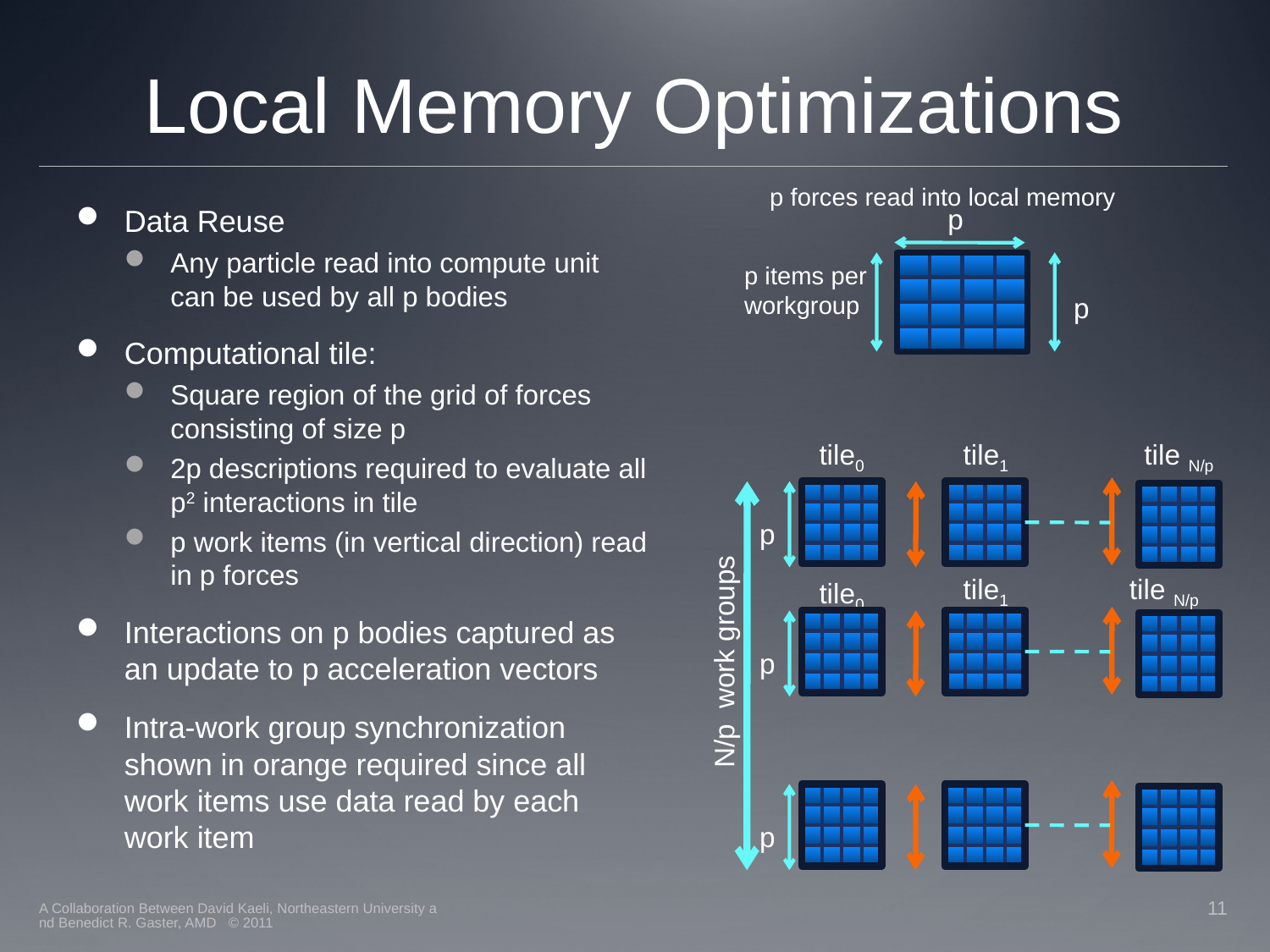

# Local Memory Optimizations
p forces read into local memory
p

p items per workgroup
p
Data Reuse
Any particle read into compute unit can be used by all p bodies
Computational tile:
Square region of the grid of forces consisting of size p
2p descriptions required to evaluate all p2 interactions in tile
p work items (in vertical direction) read in p forces
Interactions on p bodies captured as an update to p acceleration vectors
Intra-work group synchronization shown in orange required since all work items use data read by each work item
tile1
tile N/p
tile0

p
tile1
tile N/p
tile0

p
N/p  work groups

p
A Collaboration Between David Kaeli, Northeastern University and Benedict R. Gaster, AMD   © 2011
11